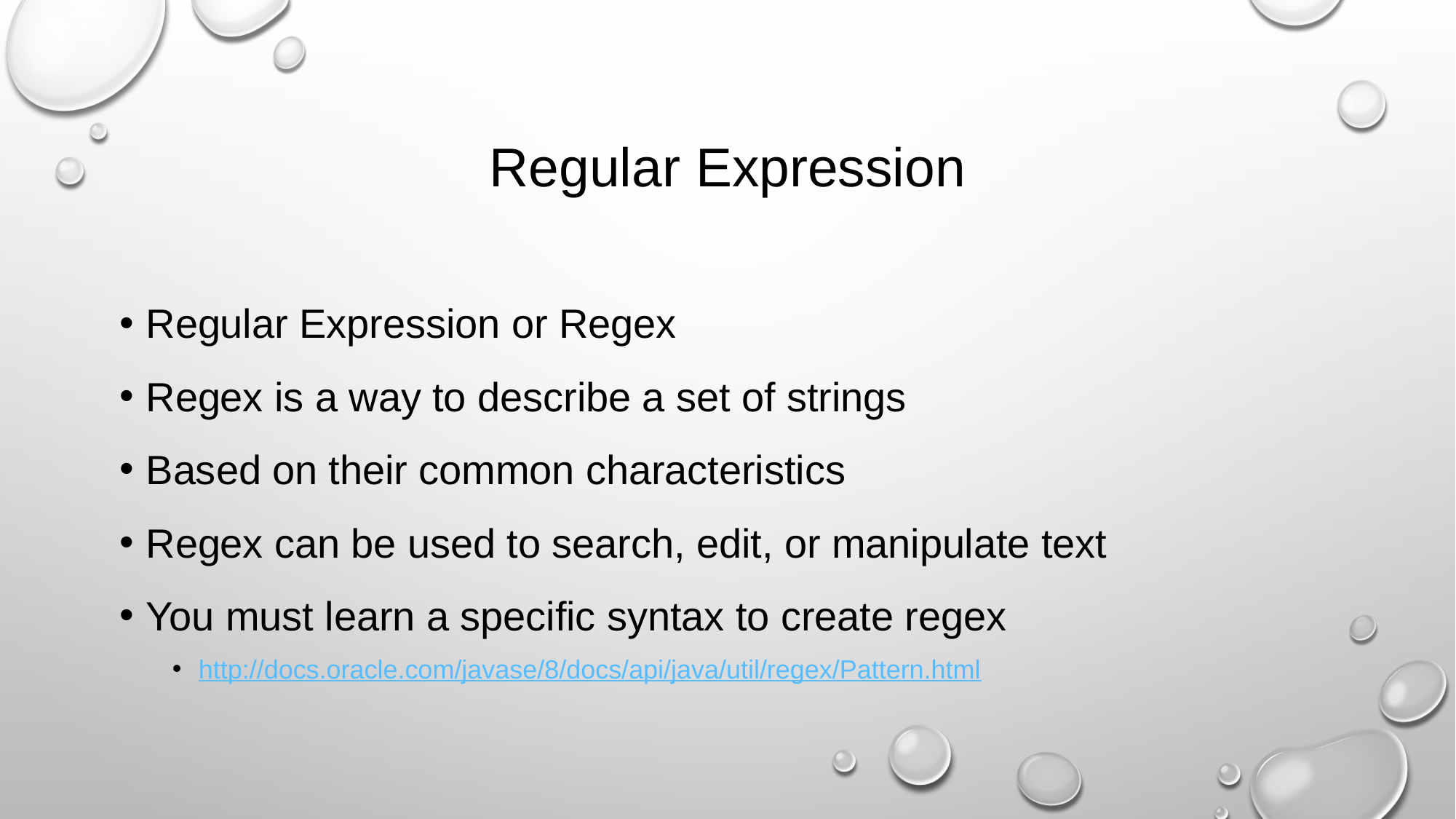

# Regular Expression
Regular Expression or Regex
Regex is a way to describe a set of strings
Based on their common characteristics
Regex can be used to search, edit, or manipulate text
You must learn a specific syntax to create regex
http://docs.oracle.com/javase/8/docs/api/java/util/regex/Pattern.html